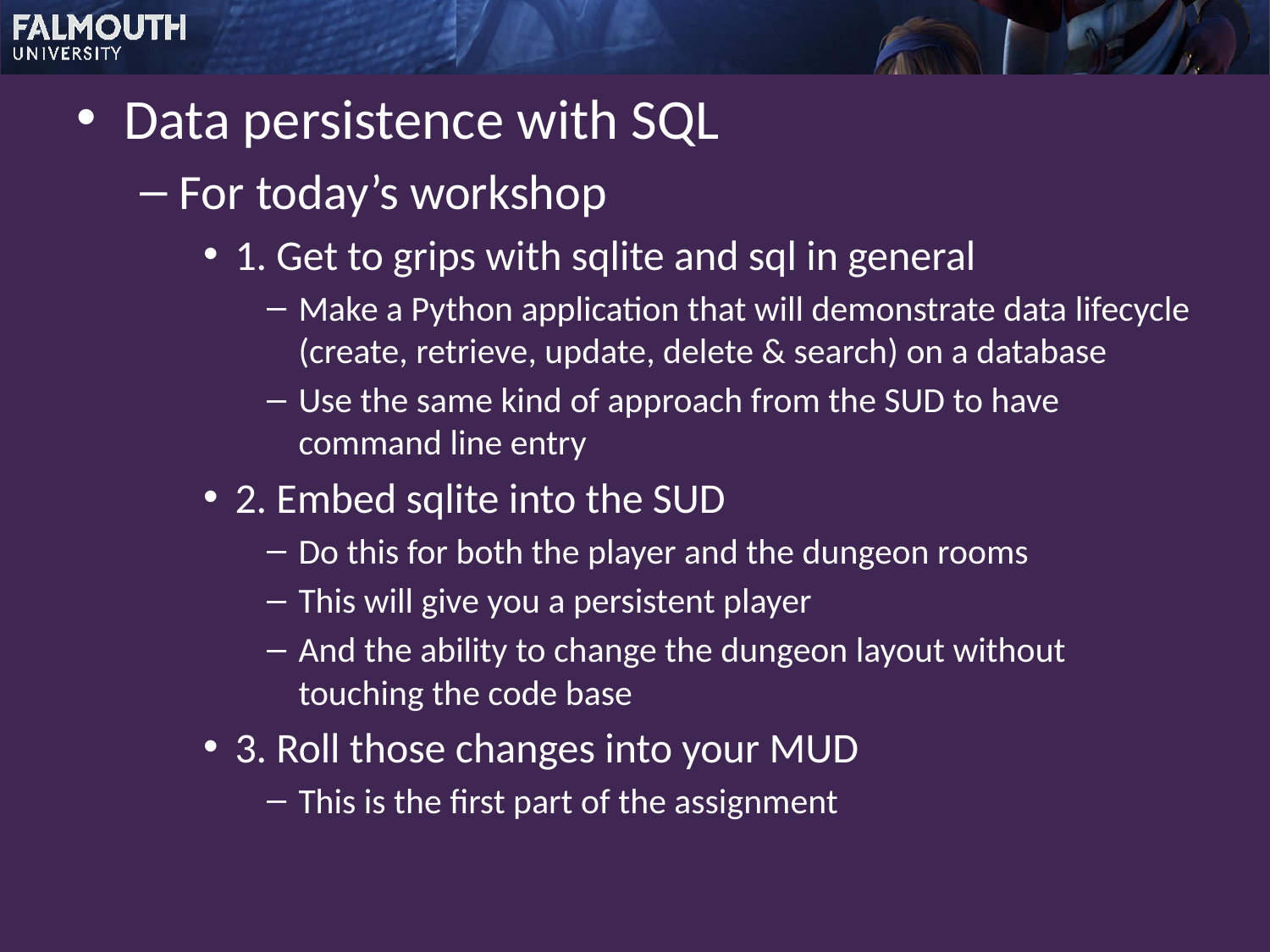

Data persistence with SQL
For today’s workshop
1. Get to grips with sqlite and sql in general
Make a Python application that will demonstrate data lifecycle (create, retrieve, update, delete & search) on a database
Use the same kind of approach from the SUD to have command line entry
2. Embed sqlite into the SUD
Do this for both the player and the dungeon rooms
This will give you a persistent player
And the ability to change the dungeon layout without touching the code base
3. Roll those changes into your MUD
This is the first part of the assignment